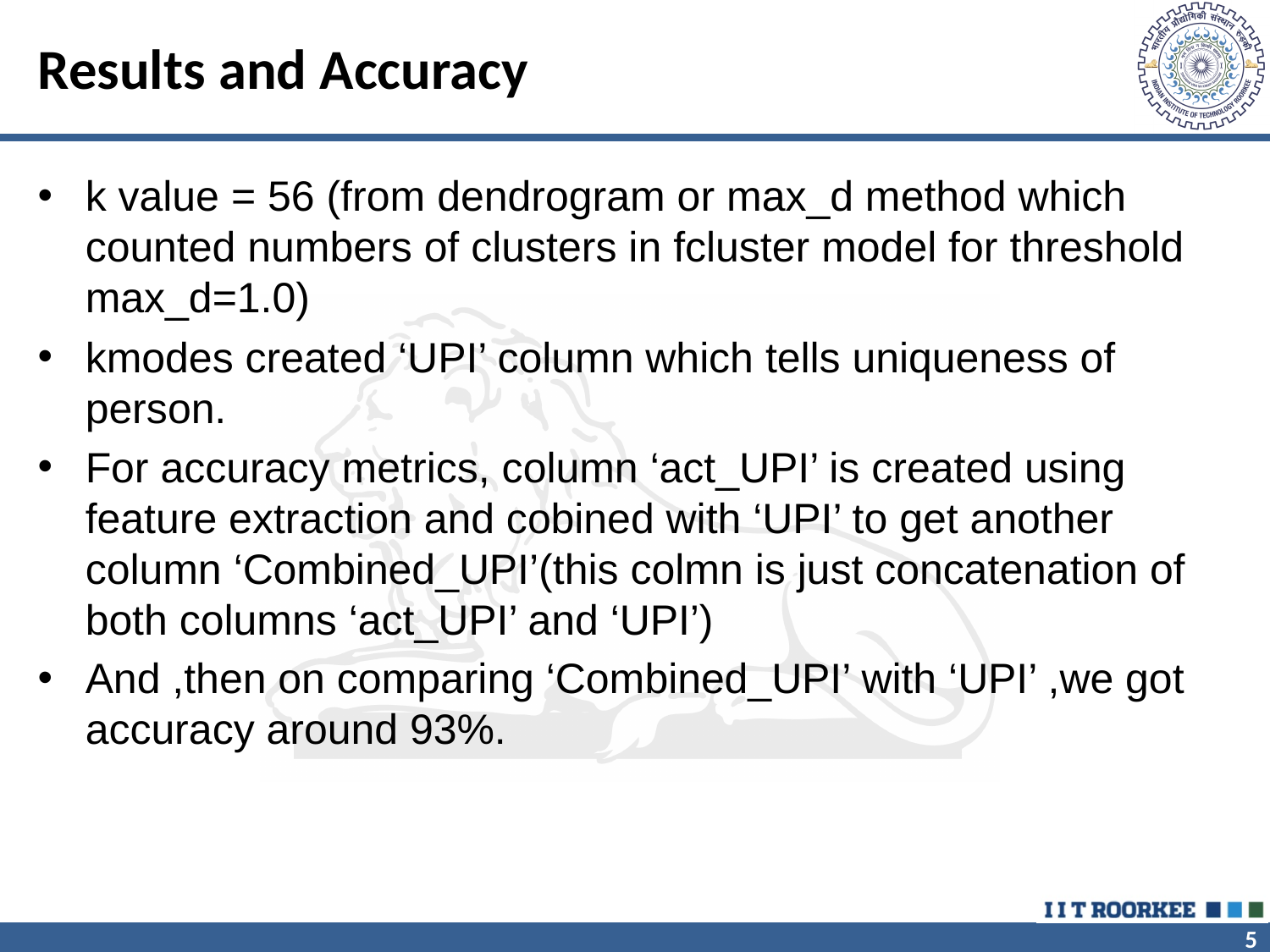

# Results and Accuracy
k value = 56 (from dendrogram or max_d method which counted numbers of clusters in fcluster model for threshold max_d=1.0)
kmodes created ‘UPI’ column which tells uniqueness of person.
For accuracy metrics, column ‘act_UPI’ is created using feature extraction and cobined with ‘UPI’ to get another column ‘Combined_UPI’(this colmn is just concatenation of both columns ‘act_UPI’ and ‘UPI’)
And ,then on comparing ‘Combined_UPI’ with ‘UPI’ ,we got accuracy around 93%.